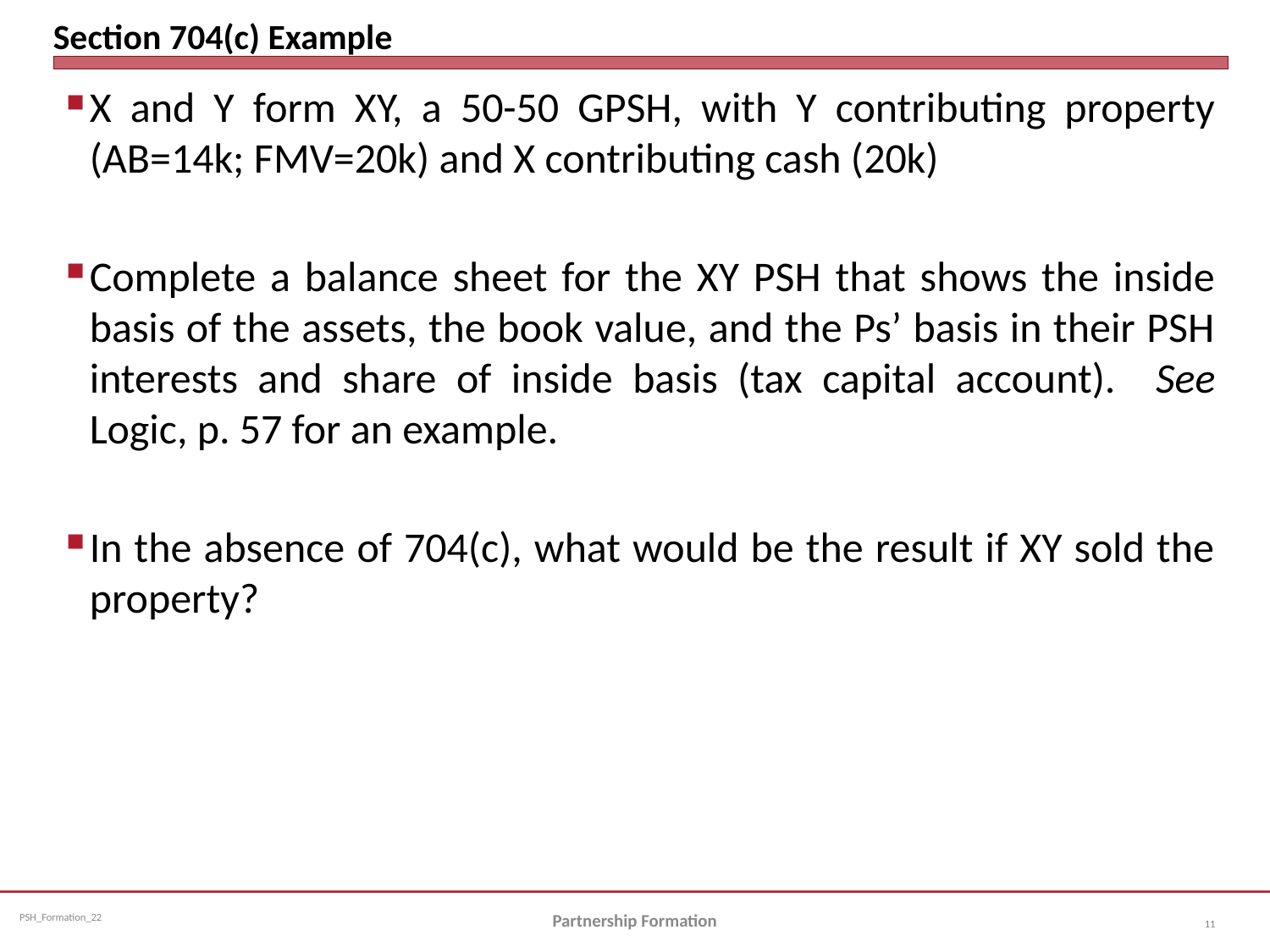

# Section 704(c) Example
X and Y form XY, a 50-50 GPSH, with Y contributing property (AB=14k; FMV=20k) and X contributing cash (20k)

Complete a balance sheet for the XY PSH that shows the inside basis of the assets, the book value, and the Ps’ basis in their PSH interests and share of inside basis (tax capital account).  See Logic, p. 57 for an example.

In the absence of 704(c), what would be the result if XY sold the property?

Partnership Formation
11